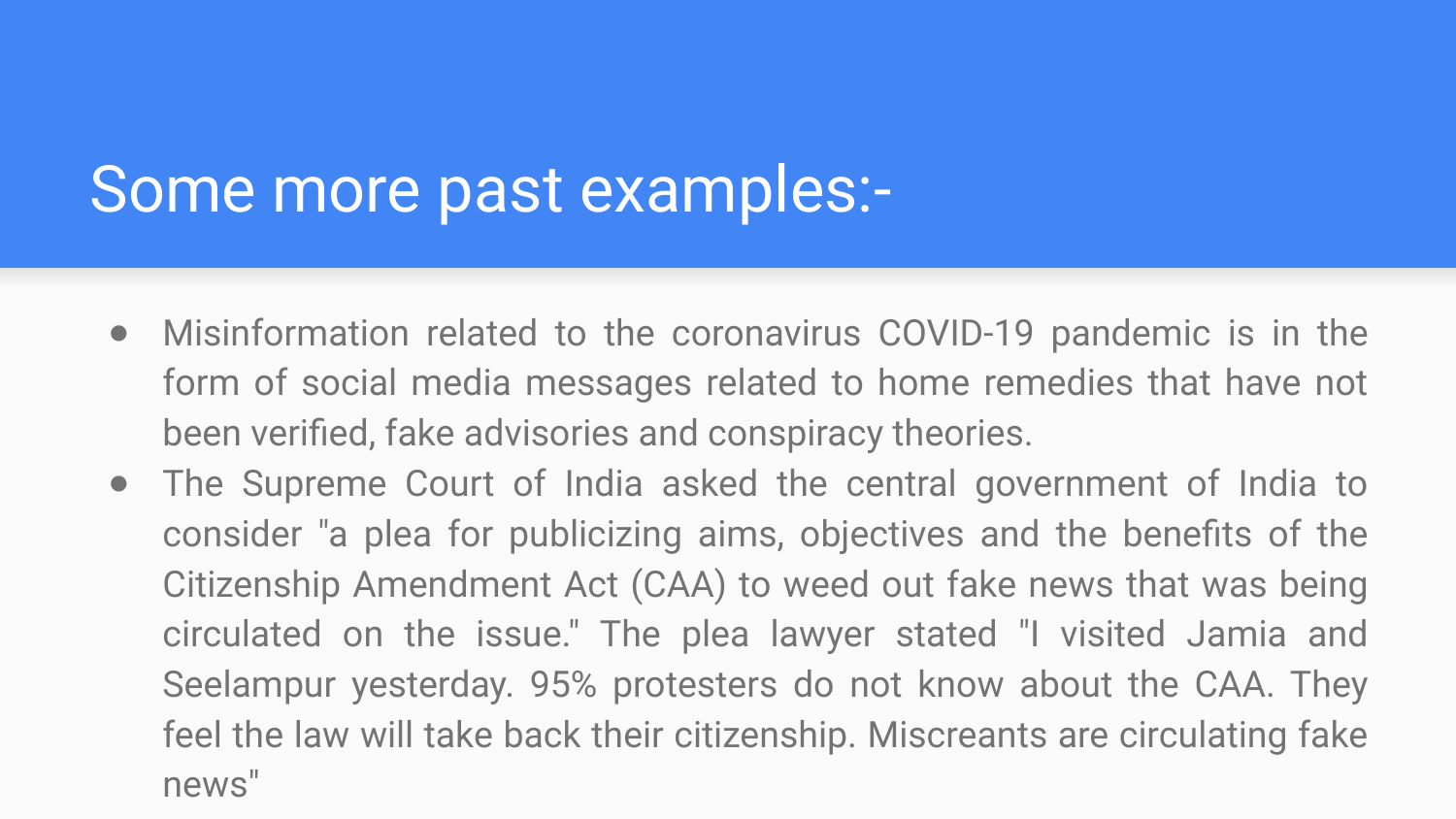

# Some more past examples:-
Misinformation related to the coronavirus COVID-19 pandemic is in the form of social media messages related to home remedies that have not been verified, fake advisories and conspiracy theories.
The Supreme Court of India asked the central government of India to consider "a plea for publicizing aims, objectives and the benefits of the Citizenship Amendment Act (CAA) to weed out fake news that was being circulated on the issue." The plea lawyer stated "I visited Jamia and Seelampur yesterday. 95% protesters do not know about the CAA. They feel the law will take back their citizenship. Miscreants are circulating fake news"